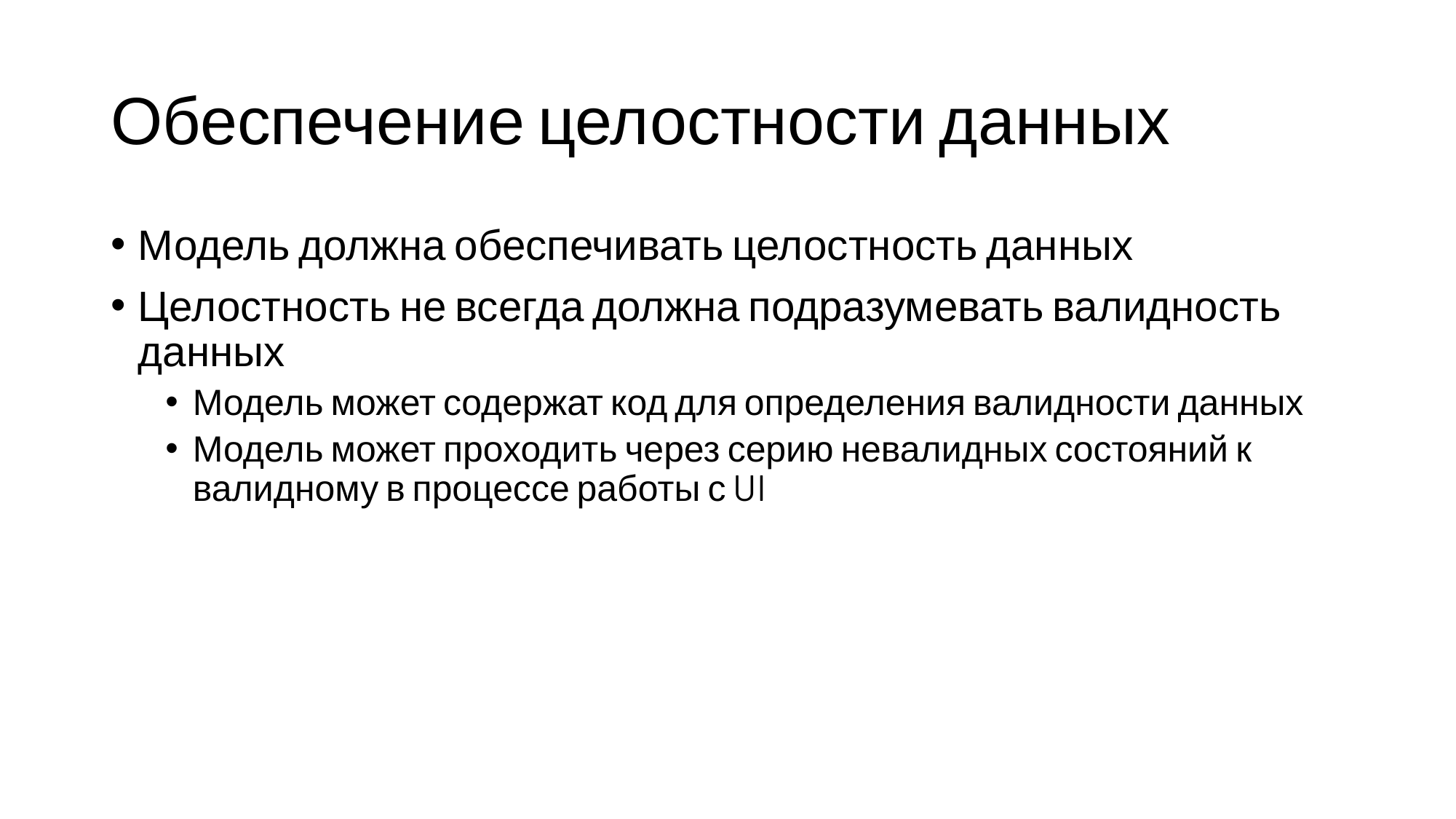

# Обеспечение целостности данных
Модель должна обеспечивать целостность данных
Целостность не всегда должна подразумевать валидность данных
Модель может содержат код для определения валидности данных
Модель может проходить через серию невалидных состояний к валидному в процессе работы с UI